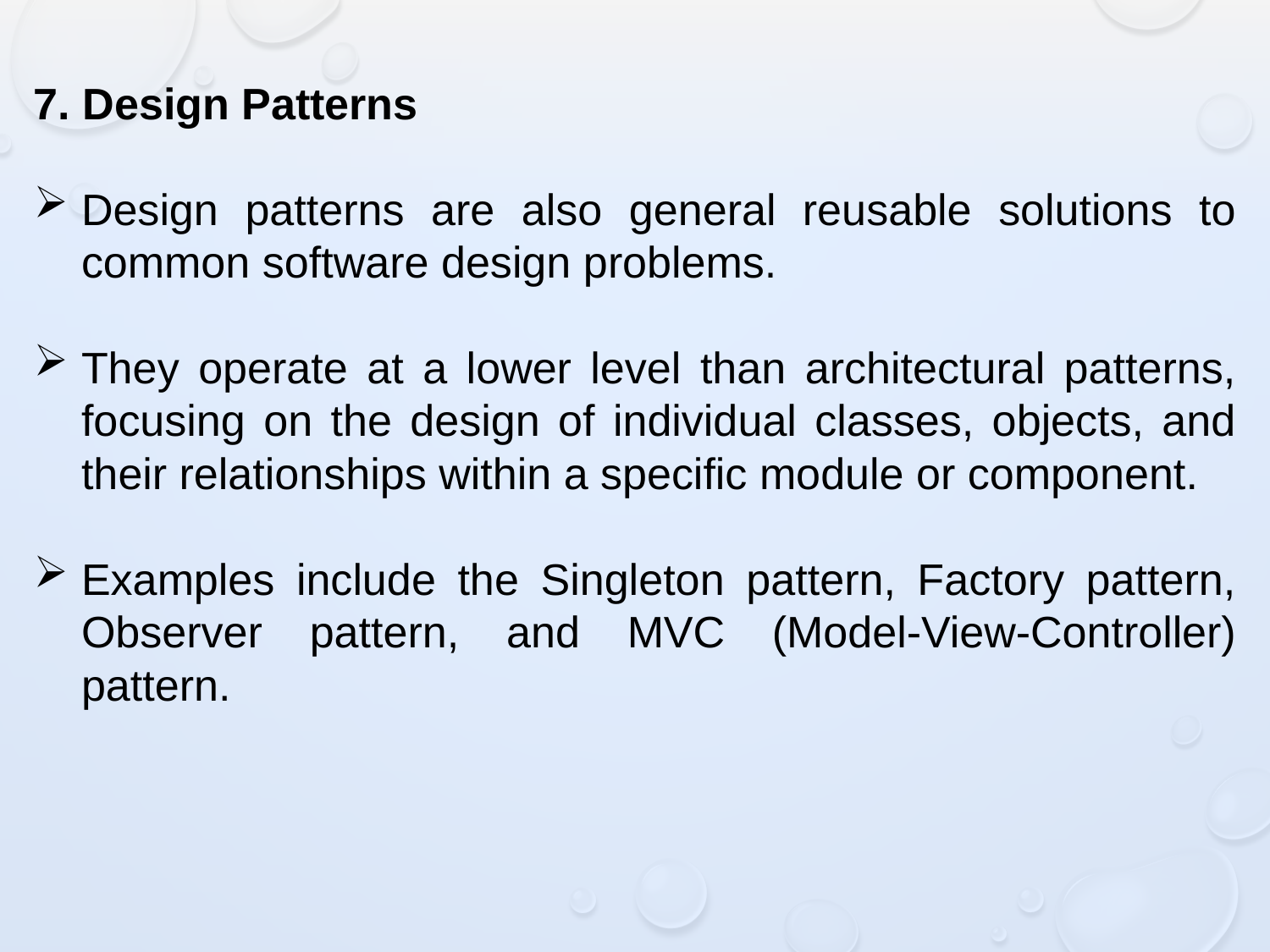

7. Design Patterns

Design patterns are also general reusable solutions to common software design problems.

They operate at a lower level than architectural patterns, focusing on the design of individual classes, objects, and their relationships within a specific module or component.

Examples include the Singleton pattern, Factory pattern, Observer pattern, and MVC (Model-View-Controller) pattern.